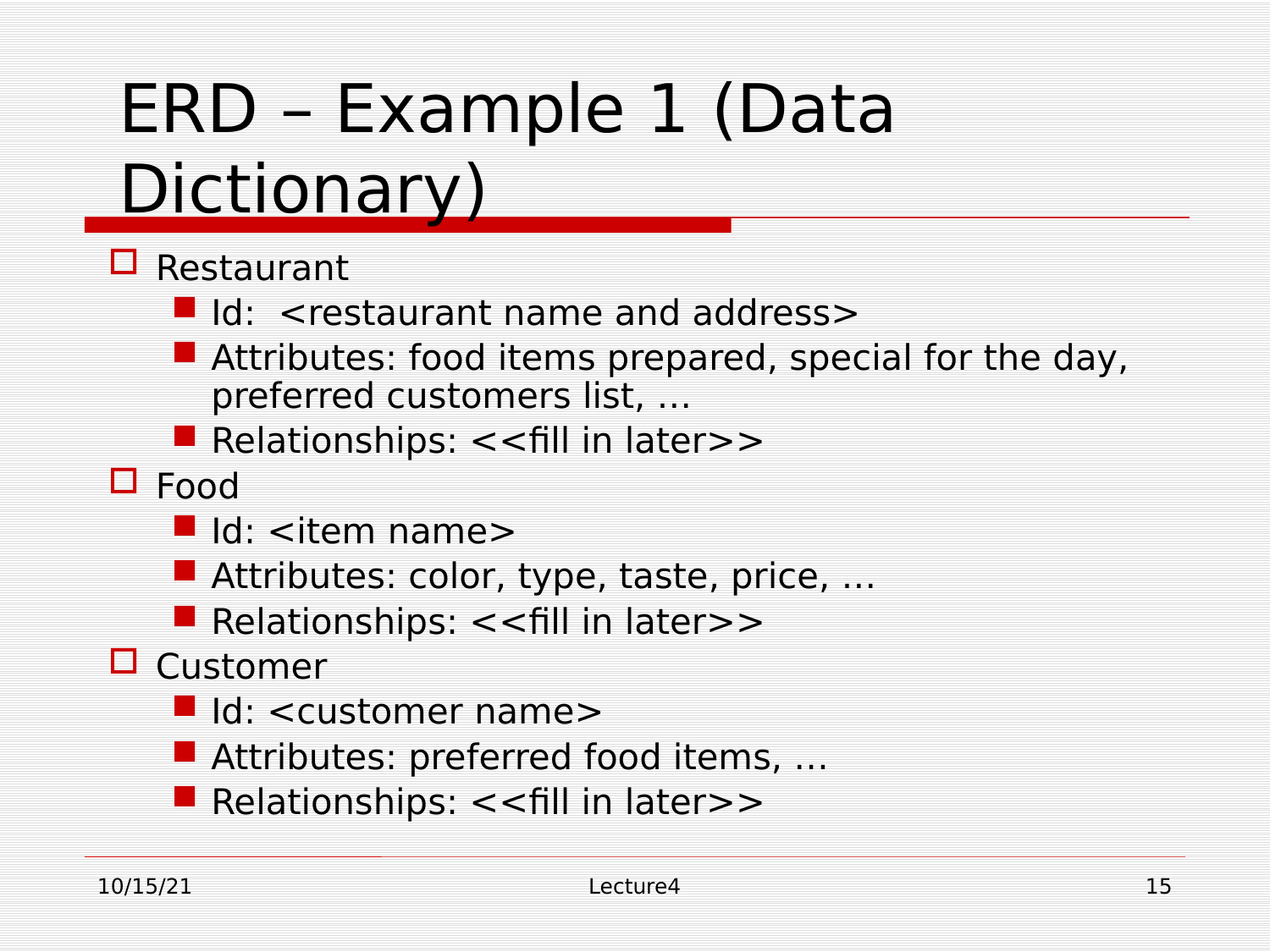

# ERD – Example 1 (Data Dictionary)
Restaurant
Id:  <restaurant name and address>
Attributes: food items prepared, special for the day, preferred customers list, …
Relationships: <<fill in later>>
Food
Id: <item name>
Attributes: color, type, taste, price, …
Relationships: <<fill in later>>
Customer
Id: <customer name>
Attributes: preferred food items, …
Relationships: <<fill in later>>
10/15/21
Lecture4
15